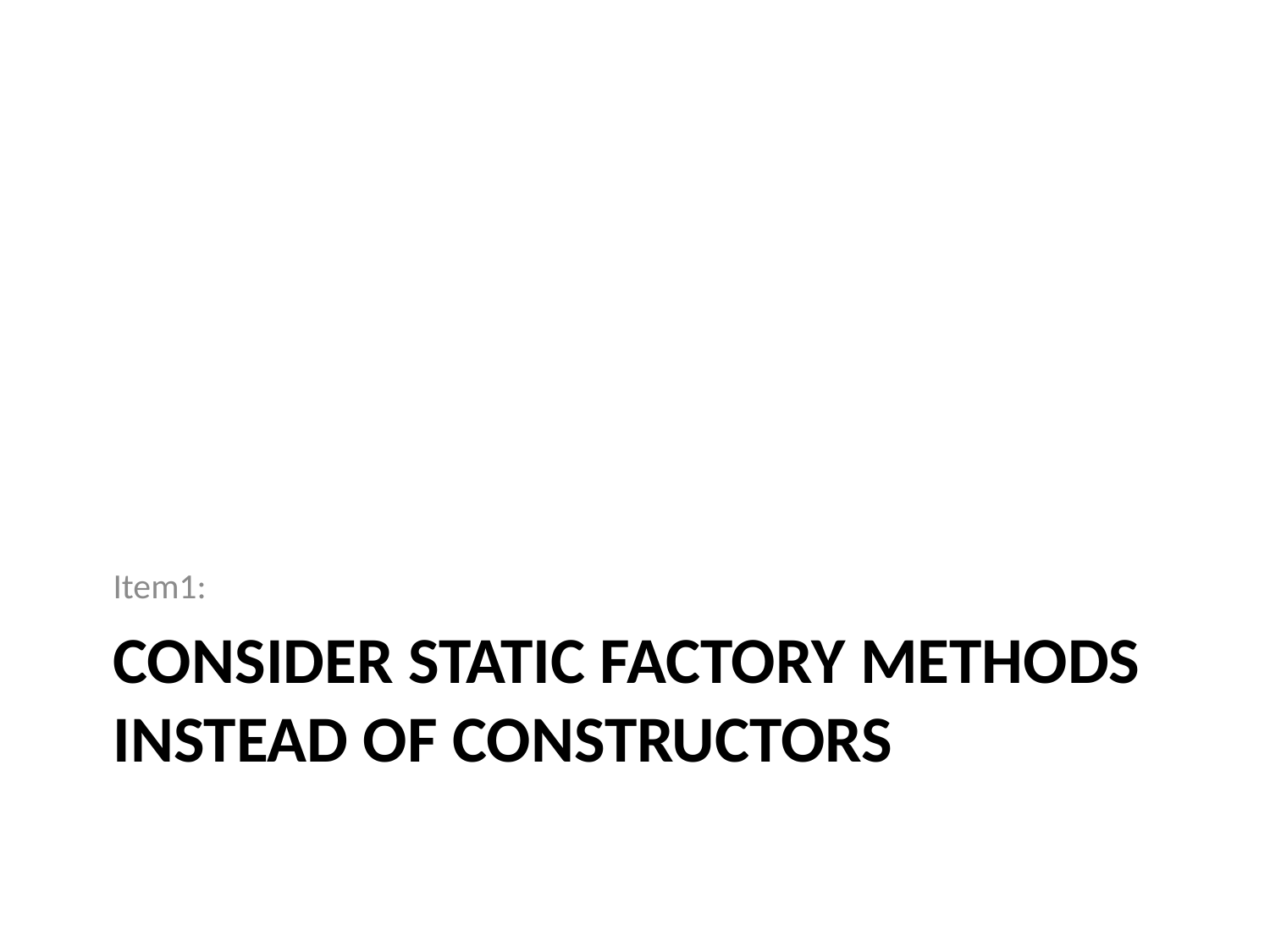

Item1:
# Consider static factory methods instead of constructors